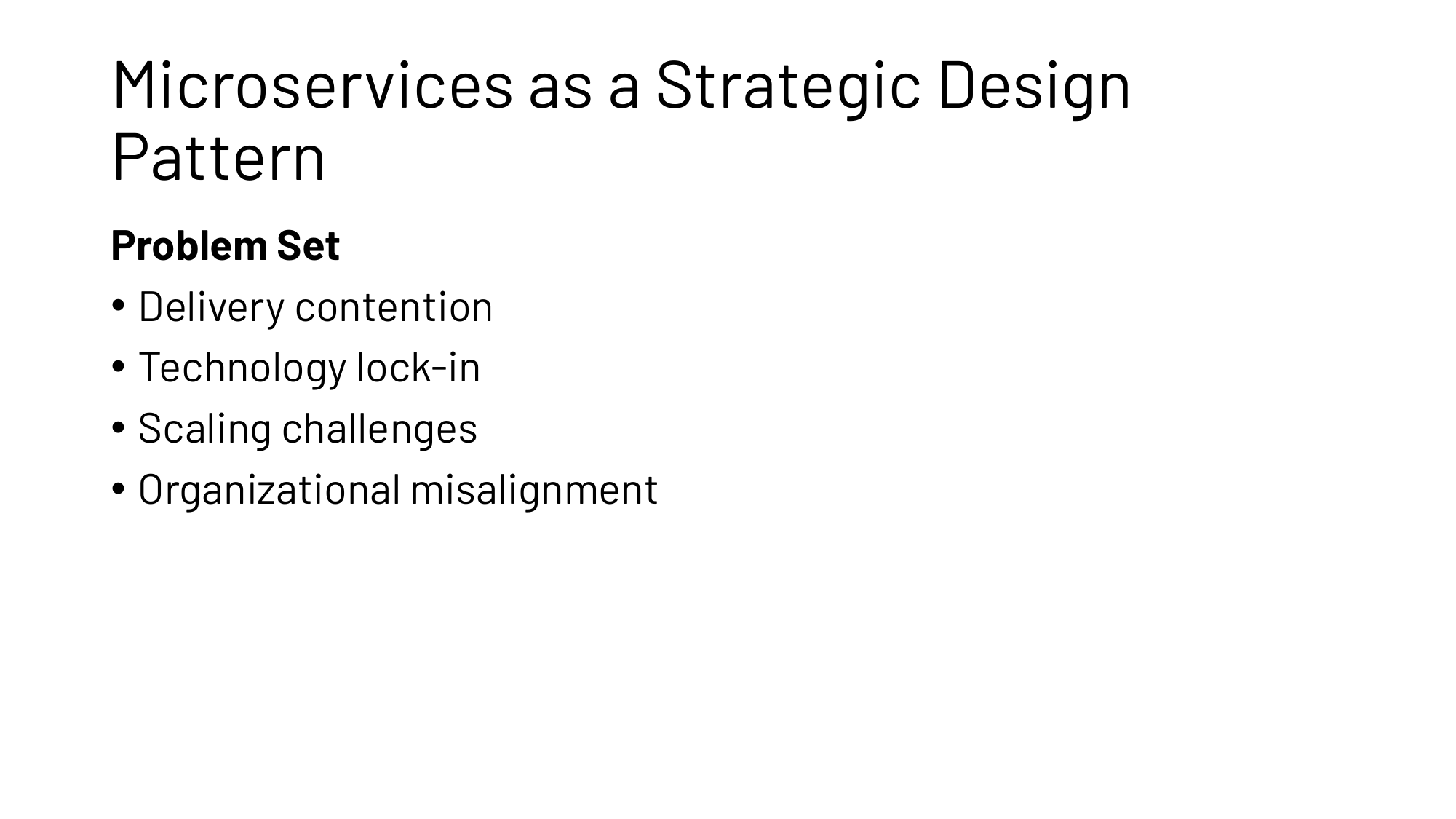

# Microservices as a Strategic Design Pattern
Problem Set
Delivery contention
Technology lock-in
Scaling challenges
Organizational misalignment